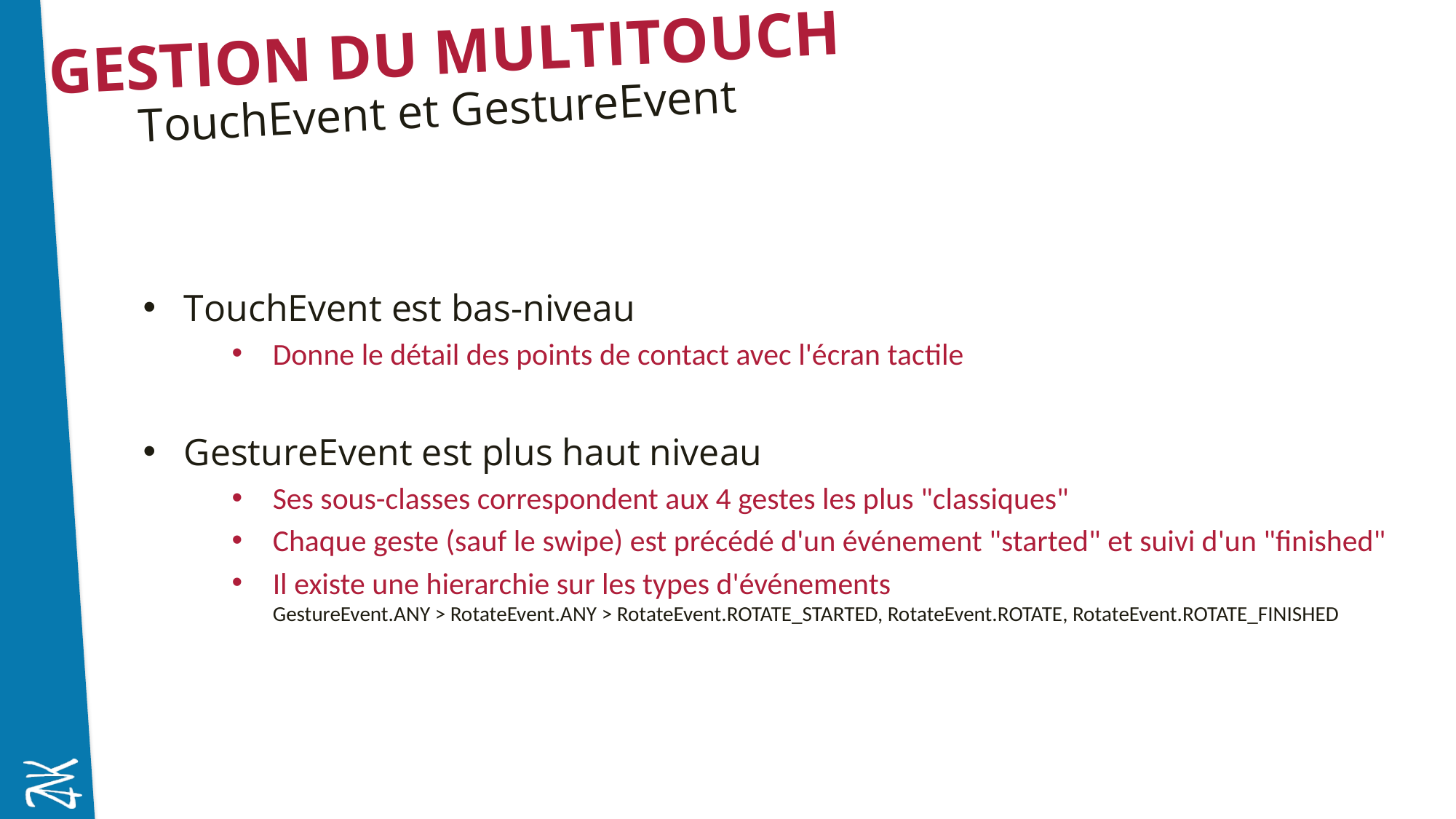

# Gestion du multitouch
TouchEvent et GestureEvent
TouchEvent est bas-niveau
Donne le détail des points de contact avec l'écran tactile

GestureEvent est plus haut niveau
Ses sous-classes correspondent aux 4 gestes les plus "classiques"
Chaque geste (sauf le swipe) est précédé d'un événement "started" et suivi d'un "finished"
Il existe une hierarchie sur les types d'événements
GestureEvent.ANY > RotateEvent.ANY > RotateEvent.ROTATE_STARTED, RotateEvent.ROTATE, RotateEvent.ROTATE_FINISHED